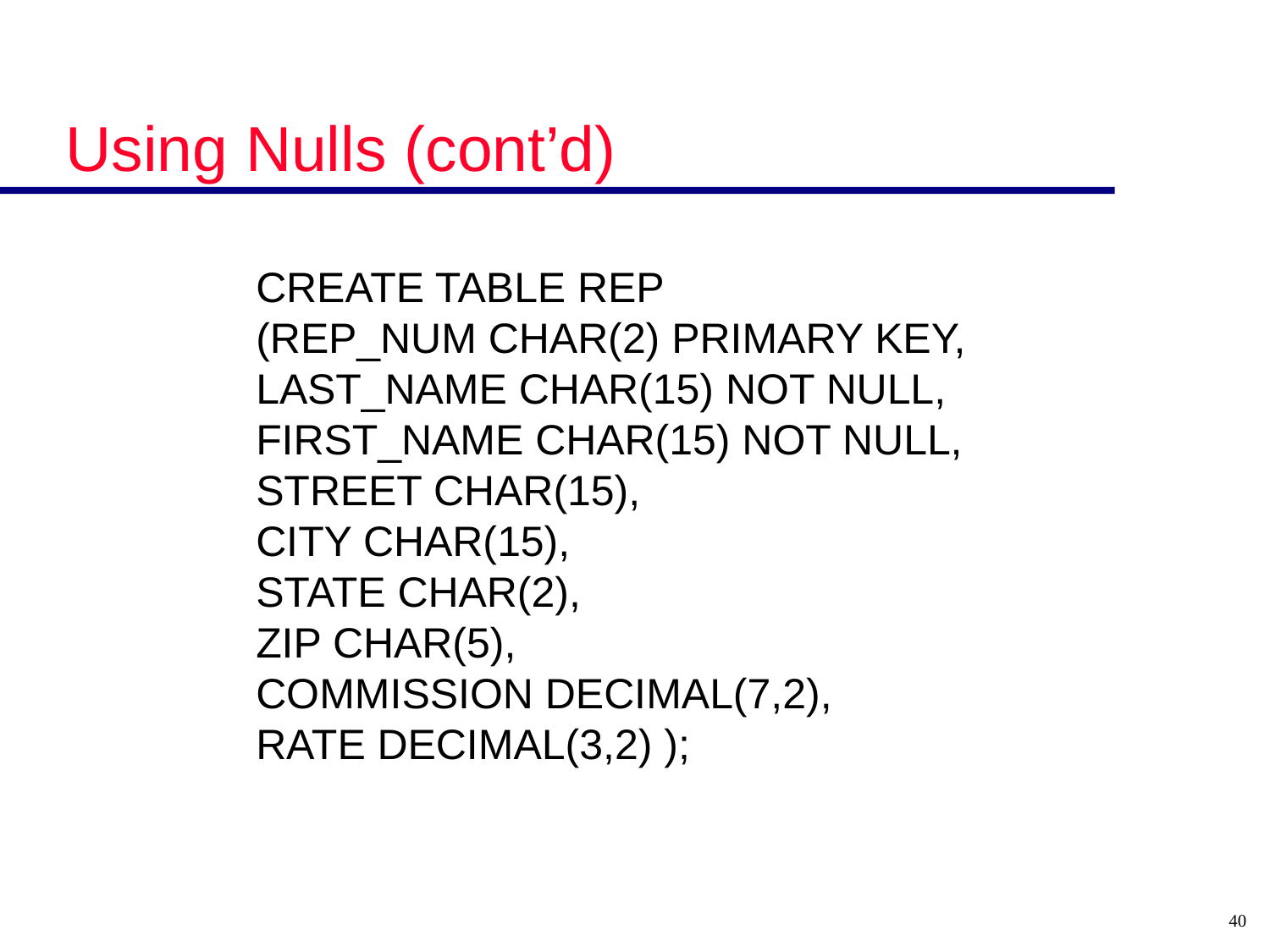

# Using Nulls (cont’d)
CREATE TABLE REP
(REP_NUM CHAR(2) PRIMARY KEY,
LAST_NAME CHAR(15) NOT NULL,
FIRST_NAME CHAR(15) NOT NULL,
STREET CHAR(15),
CITY CHAR(15),
STATE CHAR(2),
ZIP CHAR(5),
COMMISSION DECIMAL(7,2),
RATE DECIMAL(3,2) );
40